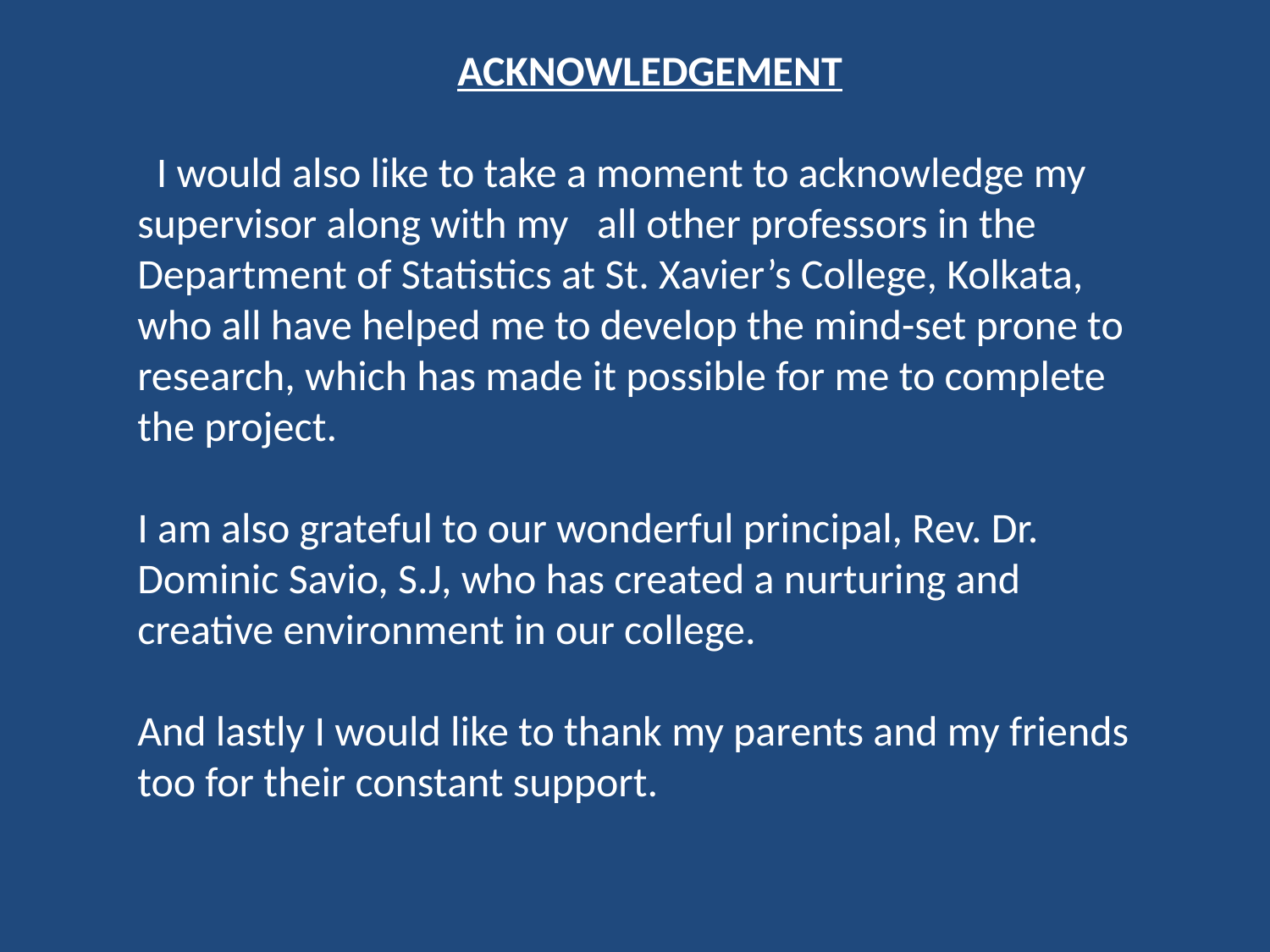

ACKNOWLEDGEMENT

  I would also like to take a moment to acknowledge my supervisor along with my   all other professors in the Department of Statistics at St. Xavier’s College, Kolkata, who all have helped me to develop the mind-set prone to research, which has made it possible for me to complete the project.

I am also grateful to our wonderful principal, Rev. Dr. Dominic Savio, S.J, who has created a nurturing and creative environment in our college.

And lastly I would like to thank my parents and my friends too for their constant support.